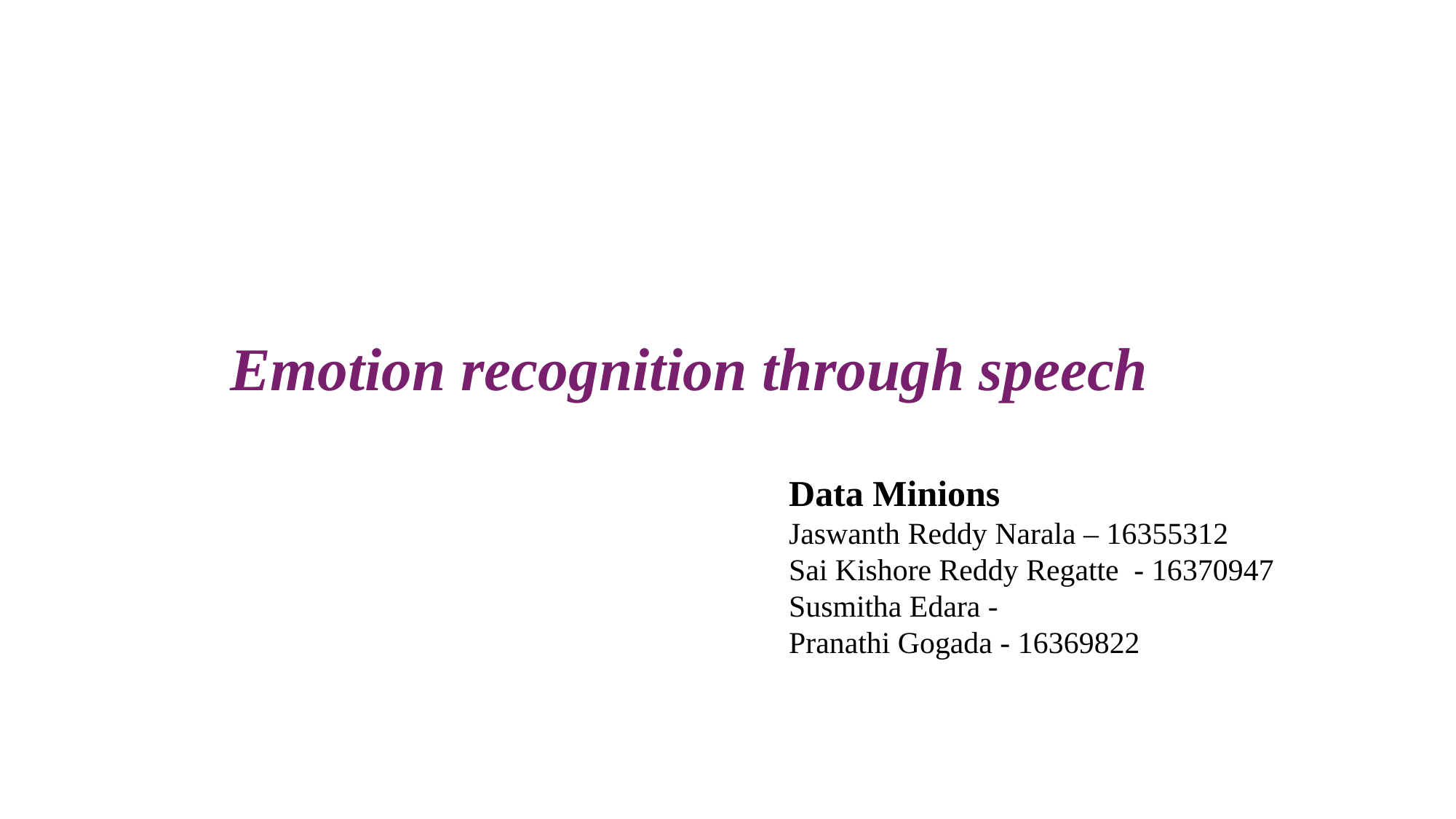

# Emotion recognition through speech
Data Minions
Jaswanth Reddy Narala – 16355312
Sai Kishore Reddy Regatte  - 16370947
Susmitha Edara -
Pranathi Gogada - 16369822